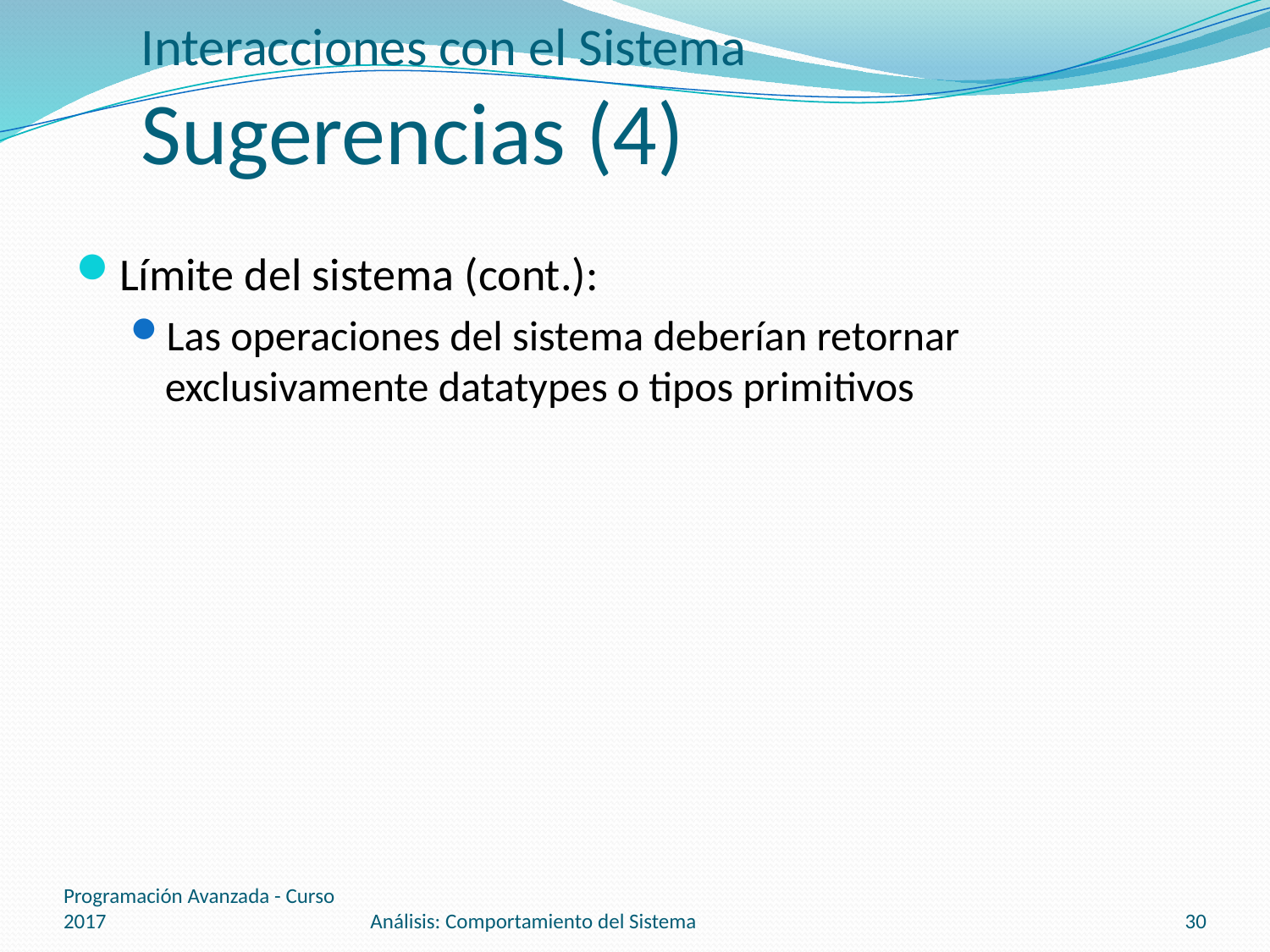

# Interacciones con el Sistema Sugerencias (4)
Límite del sistema (cont.):
Las operaciones del sistema deberían retornar exclusivamente datatypes o tipos primitivos
Programación Avanzada - Curso 2017
Análisis: Comportamiento del Sistema
30